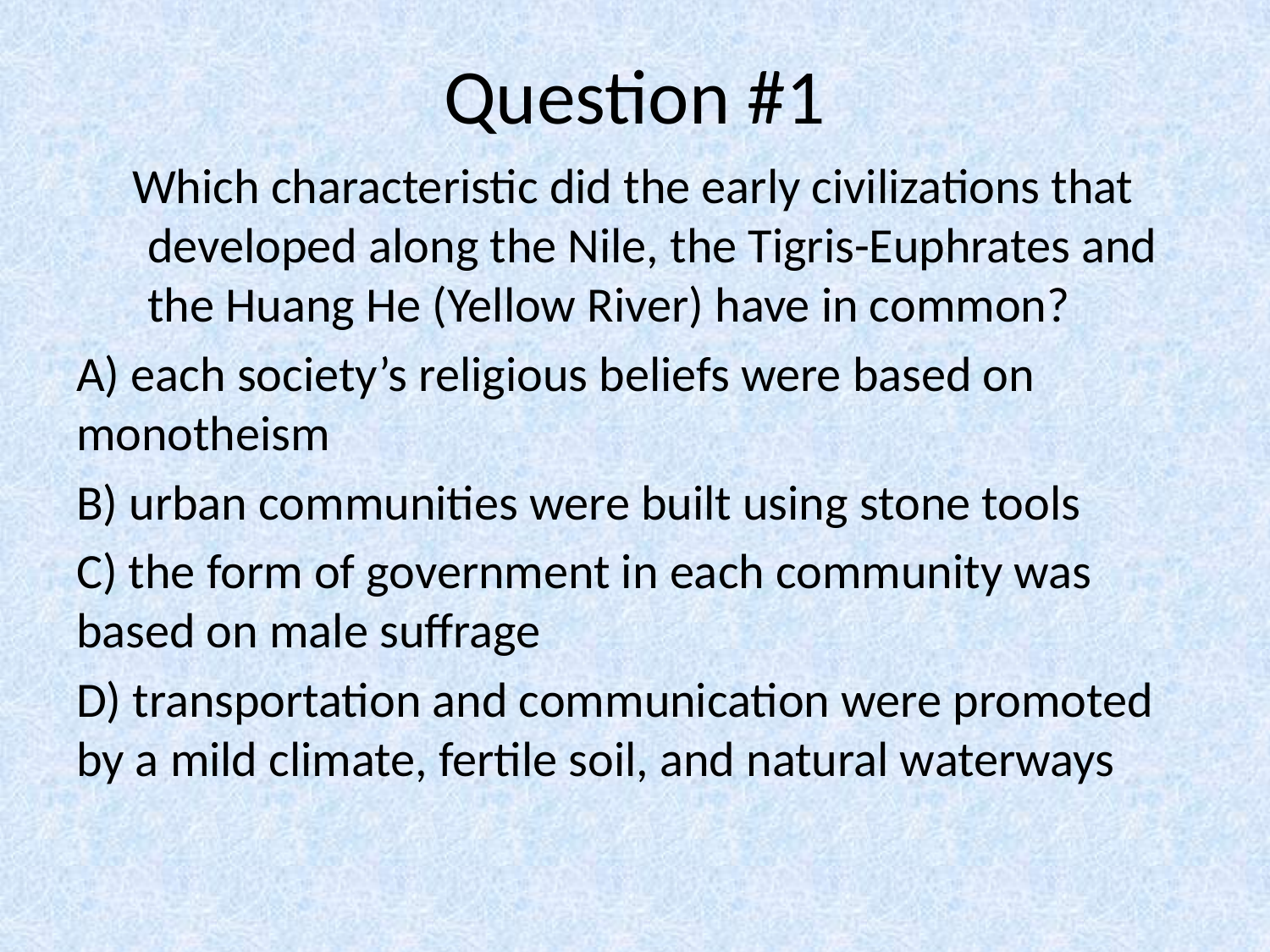

# Question #1
     Which characteristic did the early civilizations that developed along the Nile, the Tigris-Euphrates and the Huang He (Yellow River) have in common?
A) each society’s religious beliefs were based on monotheism
B) urban communities were built using stone tools
C) the form of government in each community was based on male suffrage
D) transportation and communication were promoted by a mild climate, fertile soil, and natural waterways